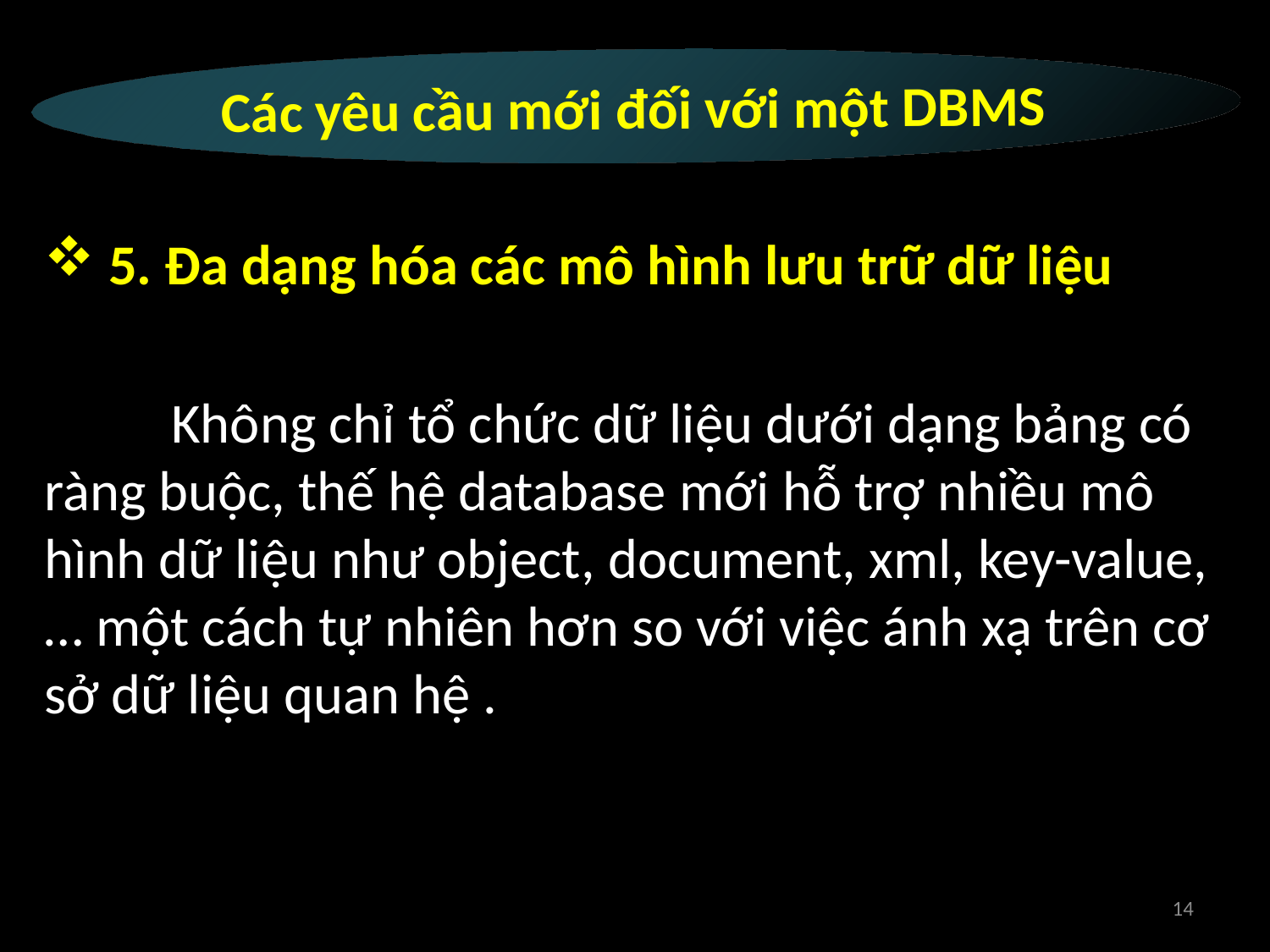

Các yêu cầu mới đối với một DBMS
 5. Đa dạng hóa các mô hình lưu trữ dữ liệu

 	Không chỉ tổ chức dữ liệu dưới dạng bảng có ràng buộc, thế hệ database mới hỗ trợ nhiều mô hình dữ liệu như object, document, xml, key-value,… một cách tự nhiên hơn so với việc ánh xạ trên cơ sở dữ liệu quan hệ .
14